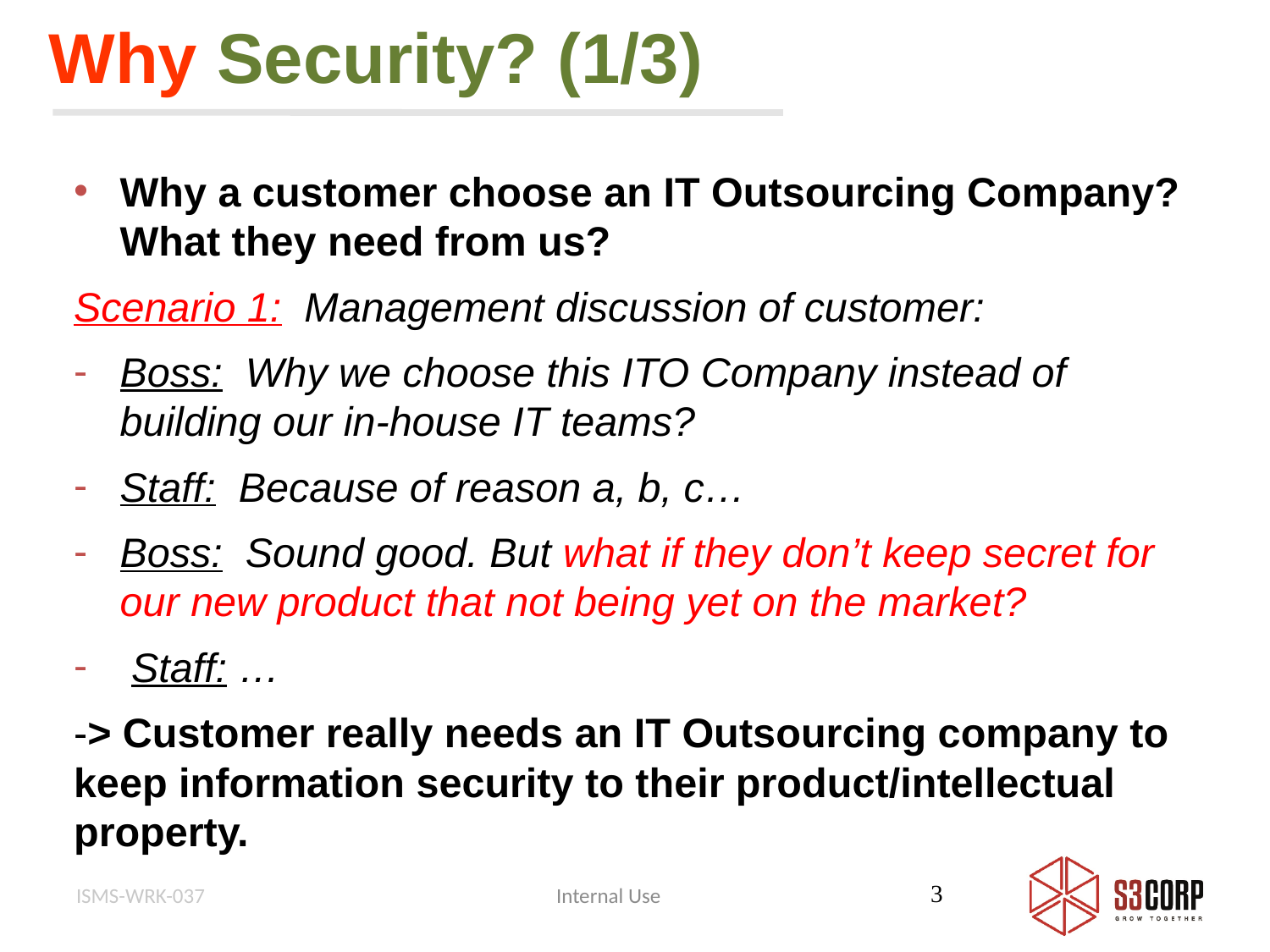

Why Security? (1/3)
Why a customer choose an IT Outsourcing Company? What they need from us?
Scenario 1:  Management discussion of customer:
Boss:  Why we choose this ITO Company instead of building our in-house IT teams?
Staff:  Because of reason a, b, c…
Boss:  Sound good. But what if they don’t keep secret for our new product that not being yet on the market?
 Staff: …
-> Customer really needs an IT Outsourcing company to keep information security to their product/intellectual property.

3
ISMS-WRK-037